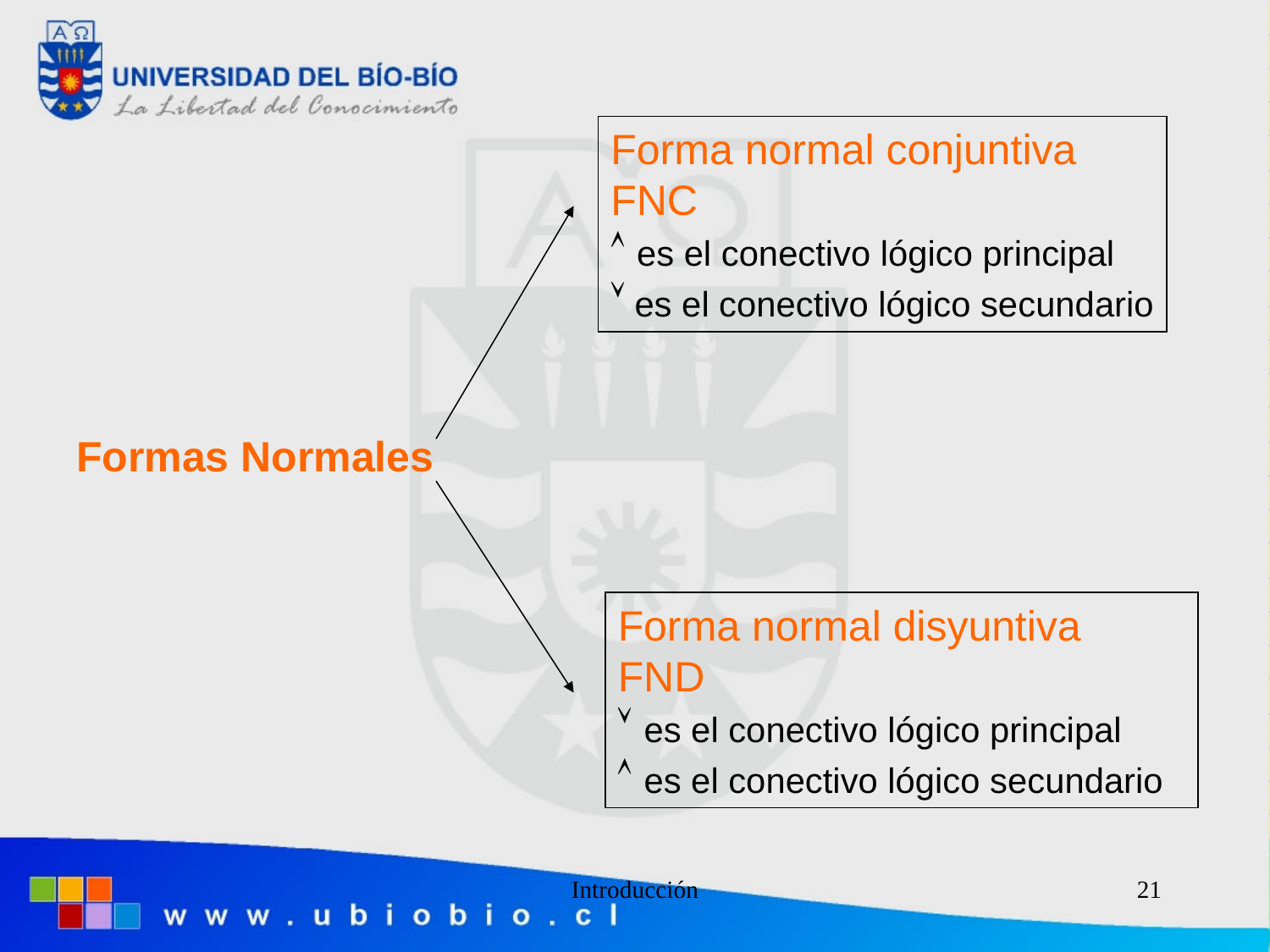

Forma normal conjuntiva
FNC
∧ es el conectivo lógico principal
∨ es el conectivo lógico secundario

Formas Normales

Forma normal disyuntiva
FND
∨ es el conectivo lógico principal
∧ es el conectivo lógico secundario
Introducción
21